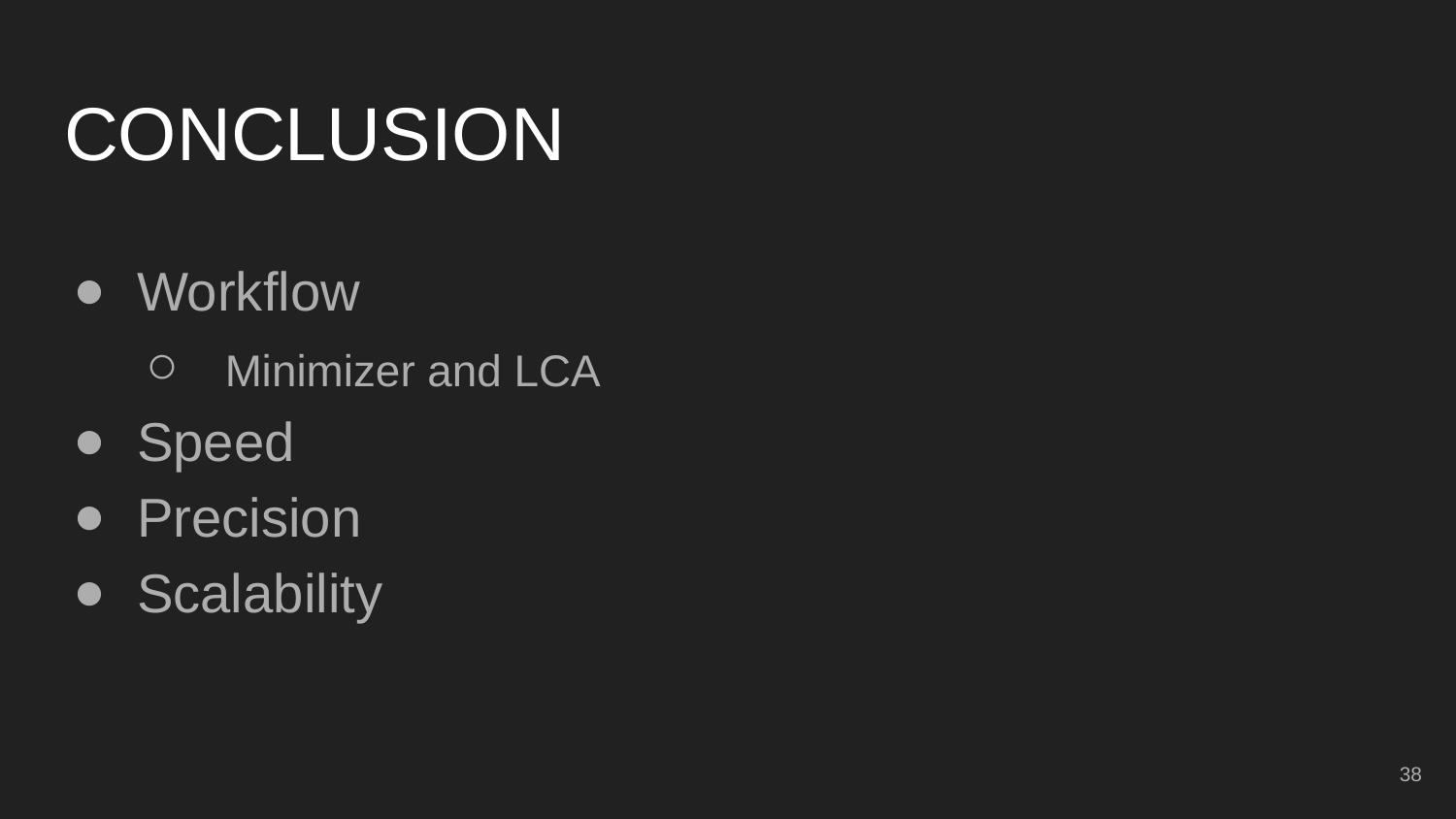

# CONCLUSION
Workflow
 Minimizer and LCA
Speed
Precision
Scalability
38